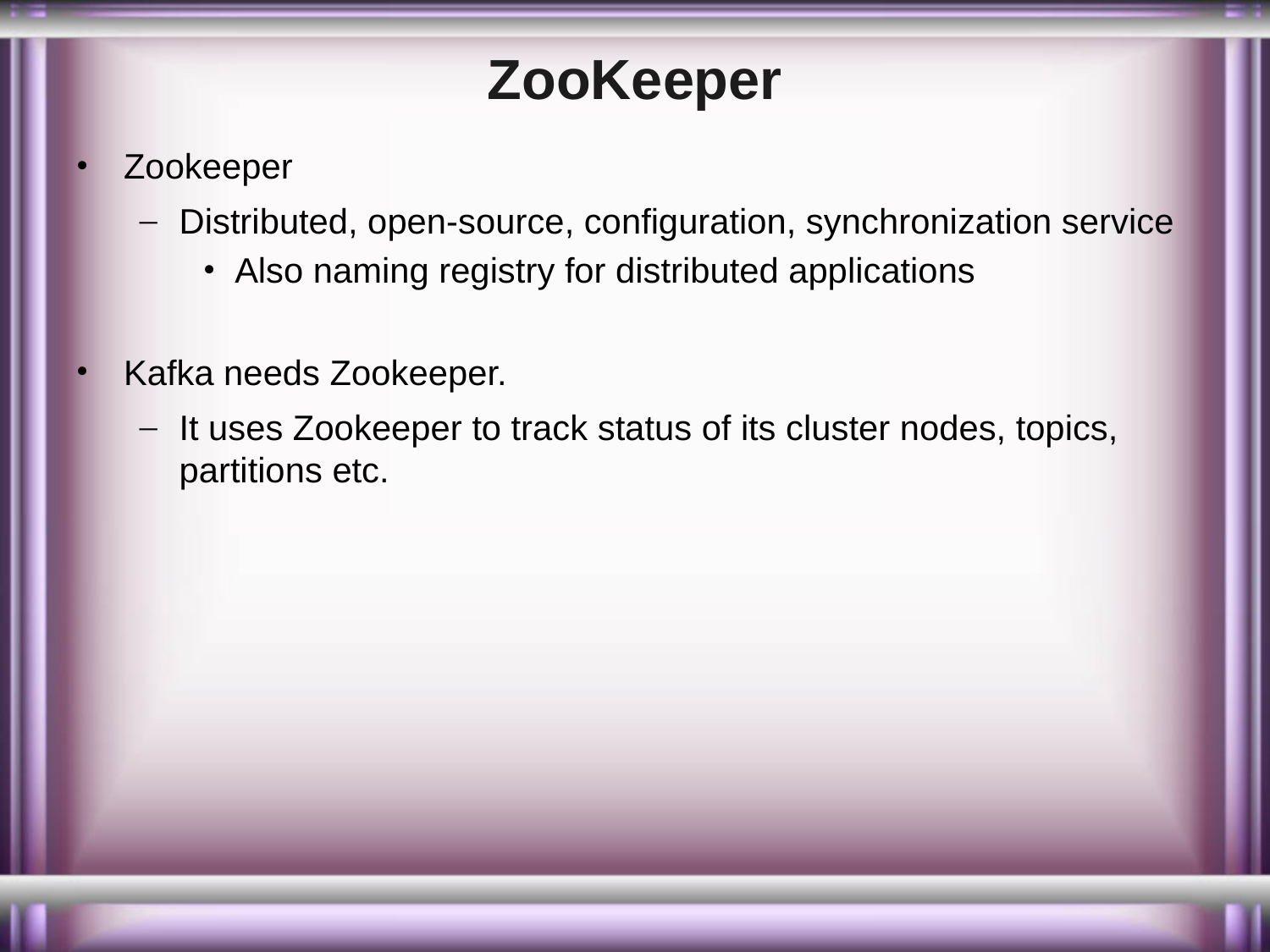

# ZooKeeper
Zookeeper
Distributed, open-source, configuration, synchronization service
Also naming registry for distributed applications

Kafka needs Zookeeper.
It uses Zookeeper to track status of its cluster nodes, topics, partitions etc.